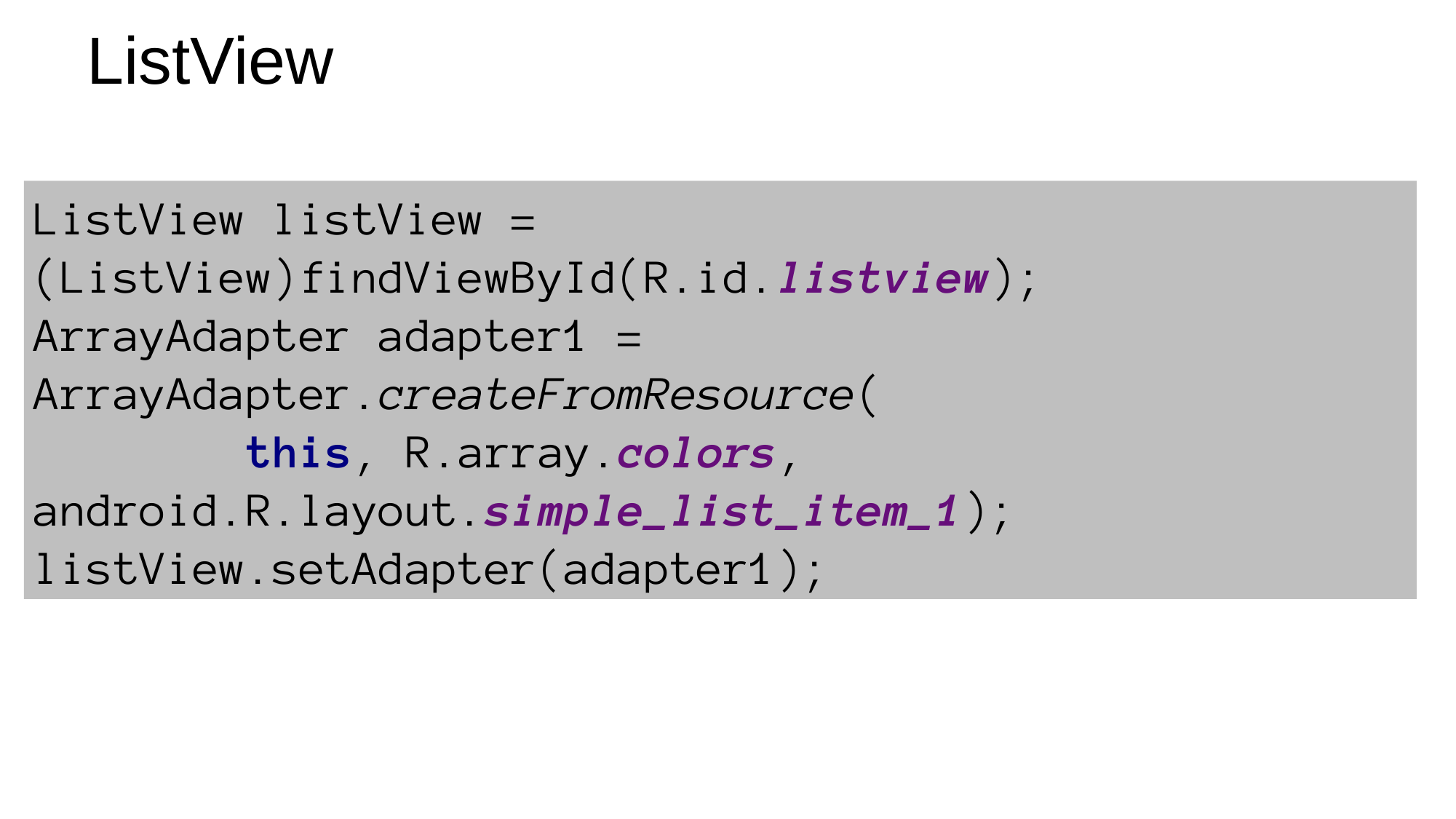

# ListView
ListView listView = (ListView)findViewById(R.id.listview);
ArrayAdapter adapter1 = ArrayAdapter.createFromResource(
        this, R.array.colors, android.R.layout.simple_list_item_1);
listView.setAdapter(adapter1);